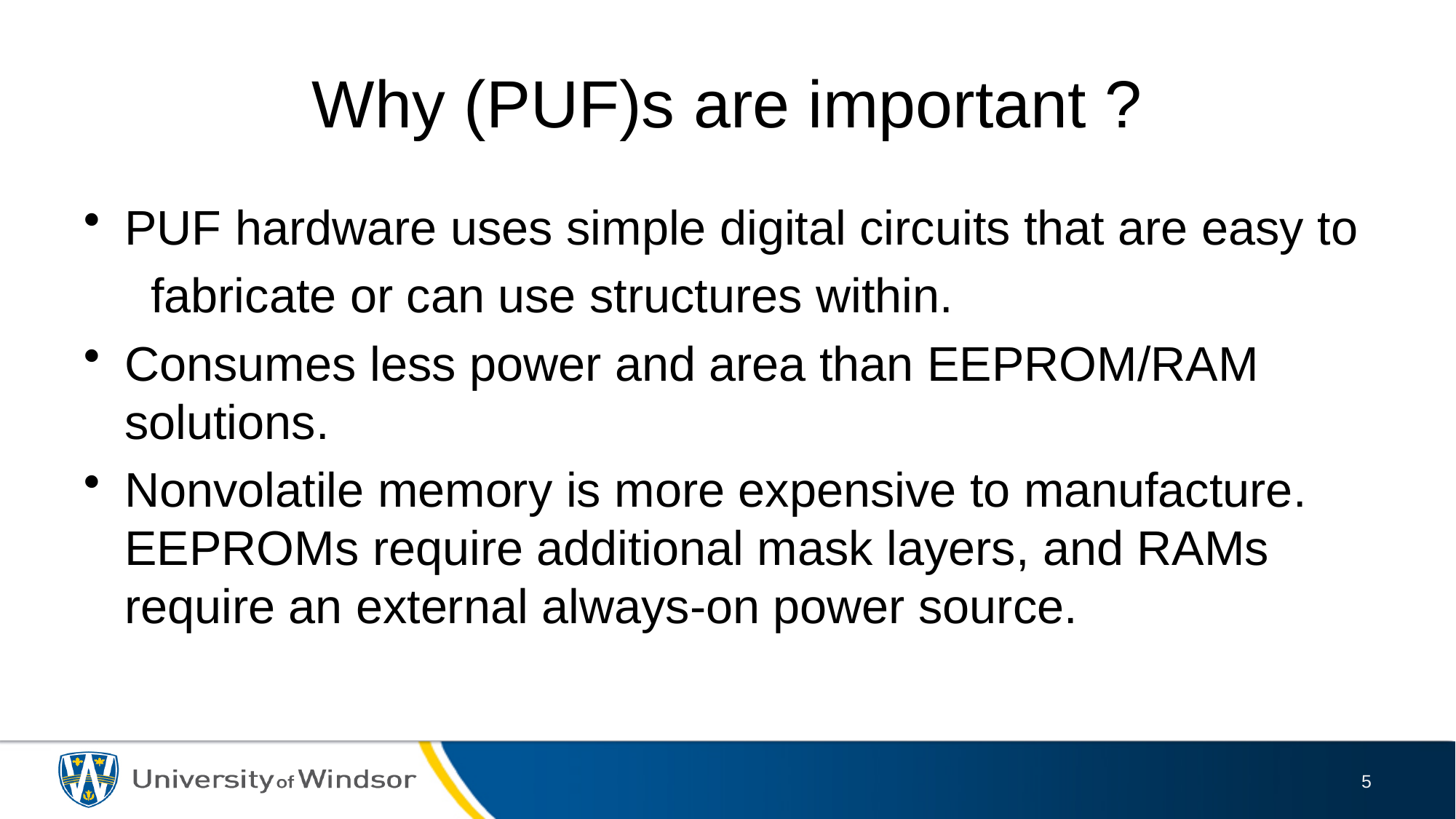

# Why (PUF)s are important ?
PUF hardware uses simple digital circuits that are easy to
     fabricate or can use structures within.
Consumes less power and area than EEPROM/RAM solutions.
Nonvolatile memory is more expensive to manufacture. EEPROMs require additional mask layers, and RAMs require an external always-on power source.

5